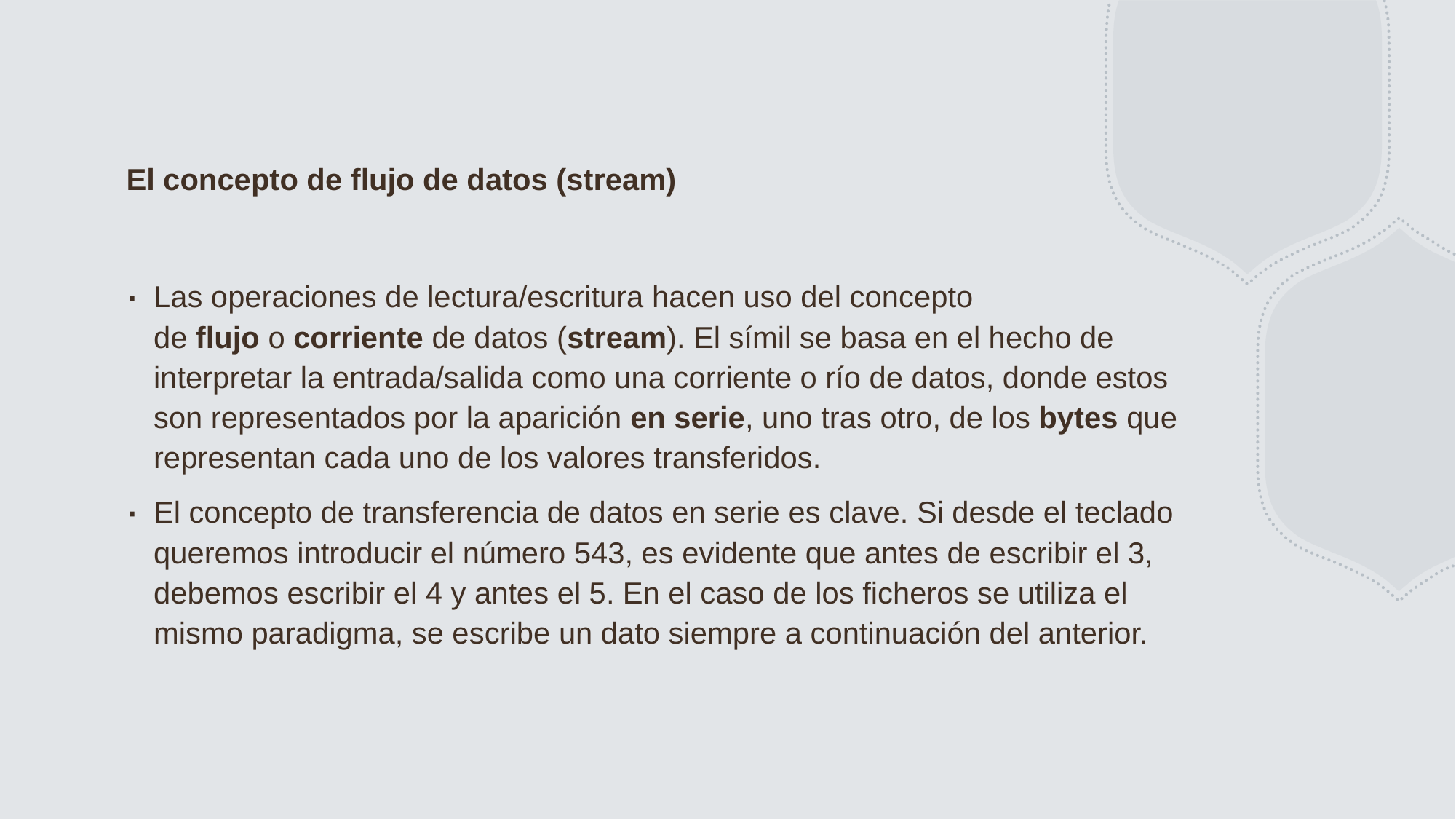

# El concepto de flujo de datos (stream)
Las operaciones de lectura/escritura hacen uso del concepto de flujo o corriente de datos (stream). El símil se basa en el hecho de interpretar la entrada/salida como una corriente o río de datos, donde estos son representados por la aparición en serie, uno tras otro, de los bytes que representan cada uno de los valores transferidos.
El concepto de transferencia de datos en serie es clave. Si desde el teclado queremos introducir el número 543, es evidente que antes de escribir el 3, debemos escribir el 4 y antes el 5. En el caso de los ficheros se utiliza el mismo paradigma, se escribe un dato siempre a continuación del anterior.